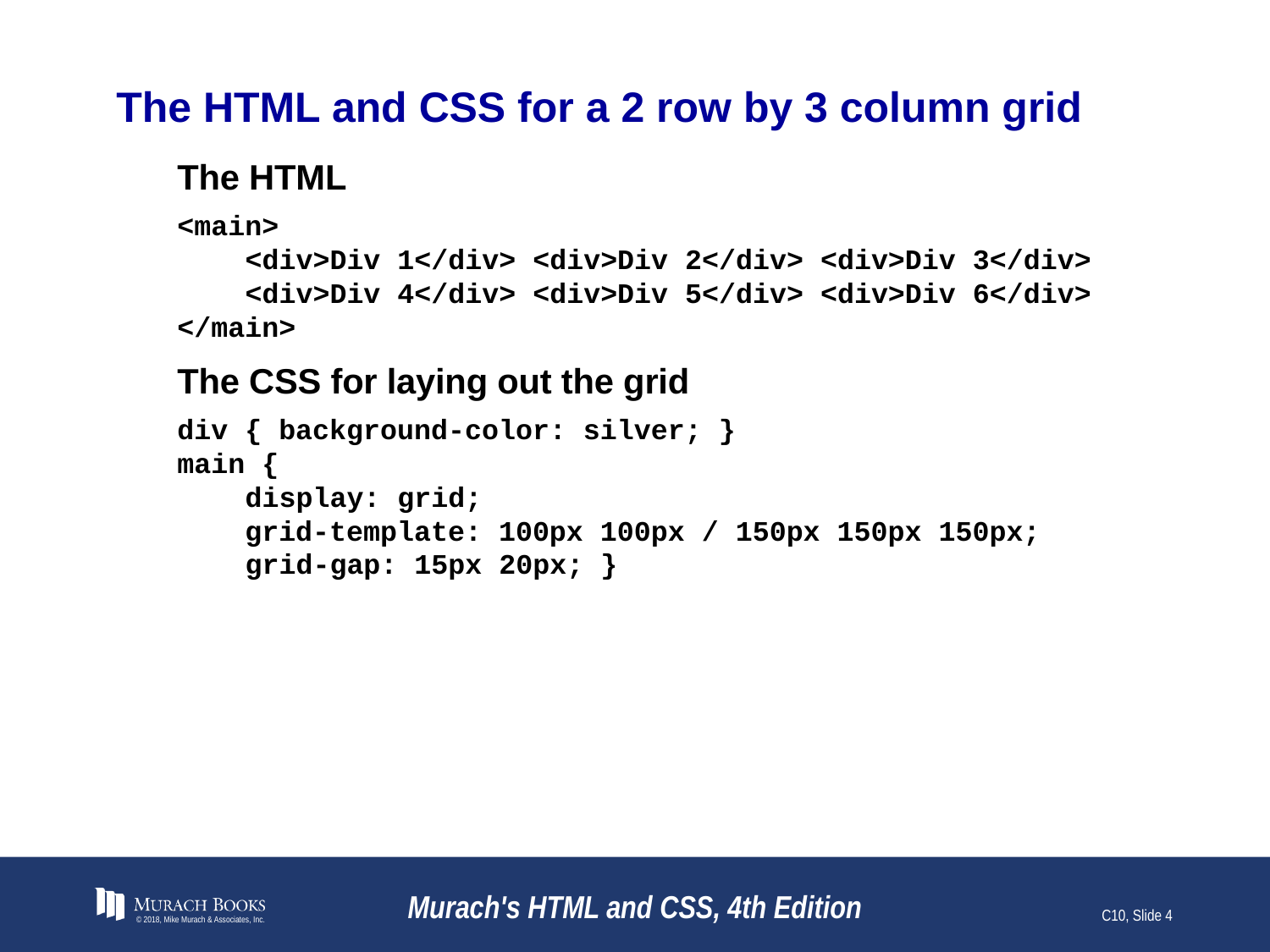

# The HTML and CSS for a 2 row by 3 column grid
The HTML
<main>
    <div>Div 1</div> <div>Div 2</div> <div>Div 3</div>
    <div>Div 4</div> <div>Div 5</div> <div>Div 6</div>
</main>
The CSS for laying out the grid
div { background-color: silver; }
main {
    display: grid;
    grid-template: 100px 100px / 150px 150px 150px;
    grid-gap: 15px 20px; }

© 2018, Mike Murach & Associates, Inc.
Murach's HTML and CSS, 4th Edition

C10, Slide 4